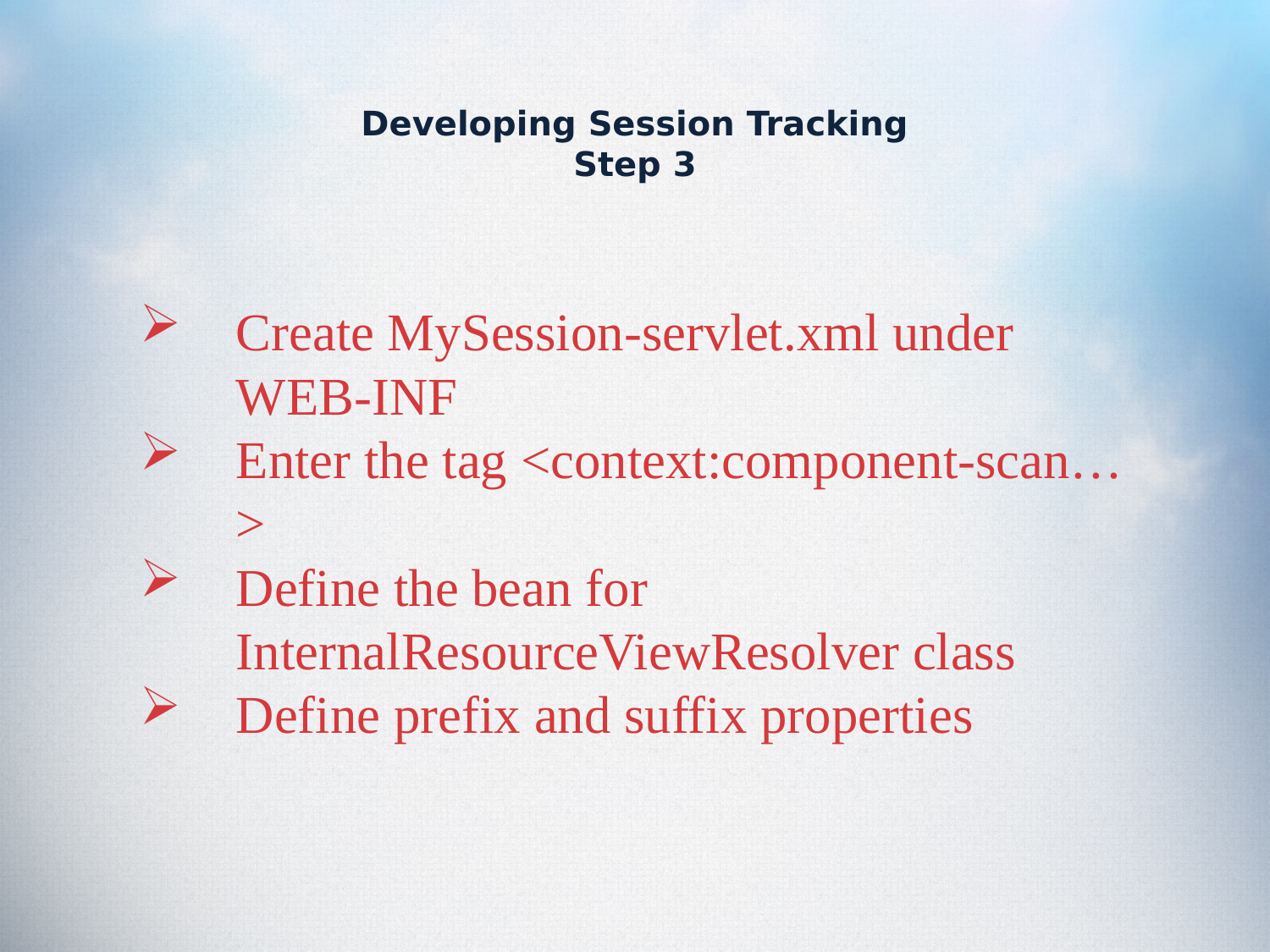

# Developing Session Tracking Step 3
Create MySession-servlet.xml under WEB-INF
Enter the tag <context:component-scan…>
Define the bean for InternalResourceViewResolver class
Define prefix and suffix properties